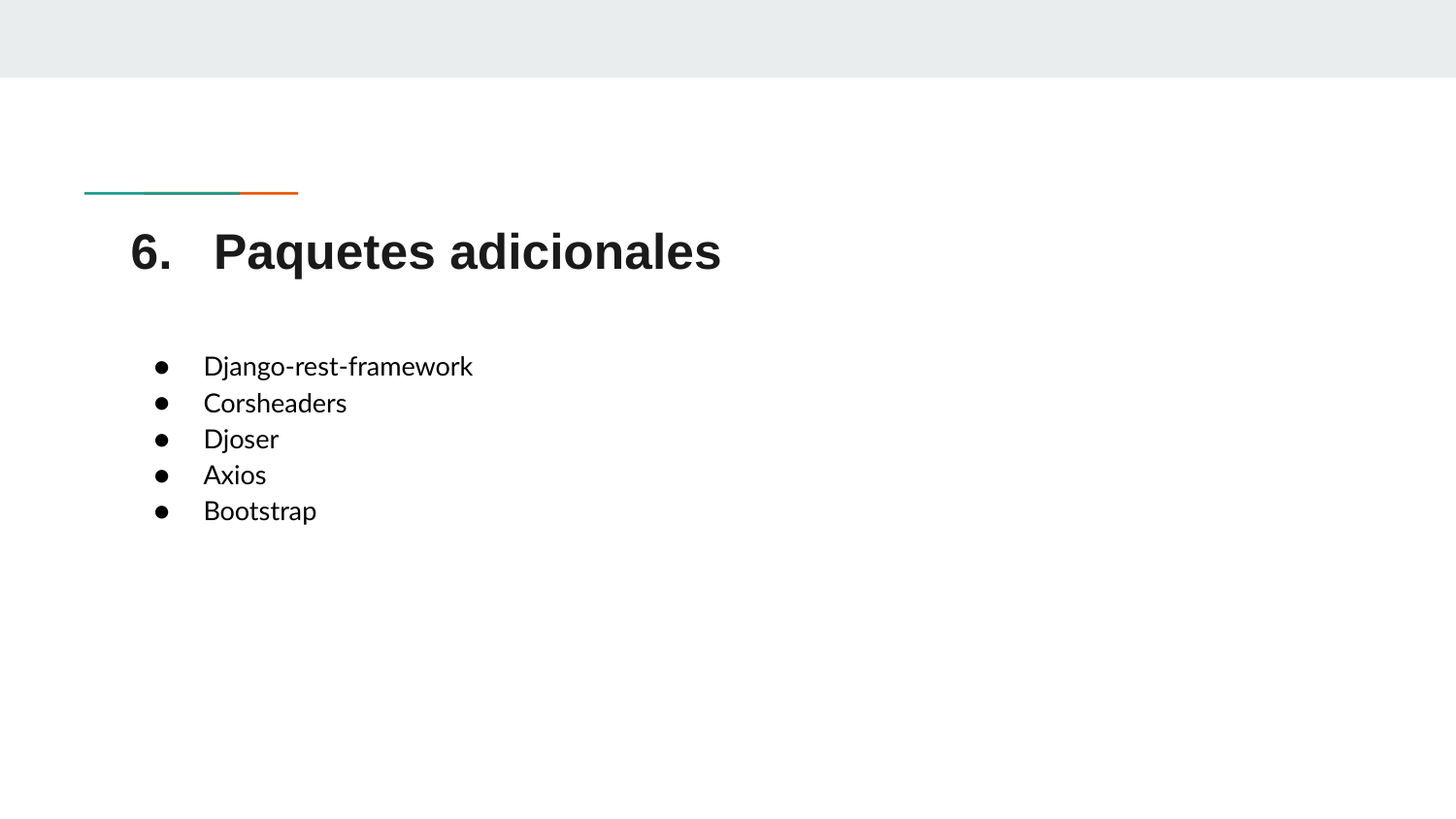

# 6.   Paquetes adicionales
Django-rest-framework
Corsheaders
Djoser
Axios
Bootstrap